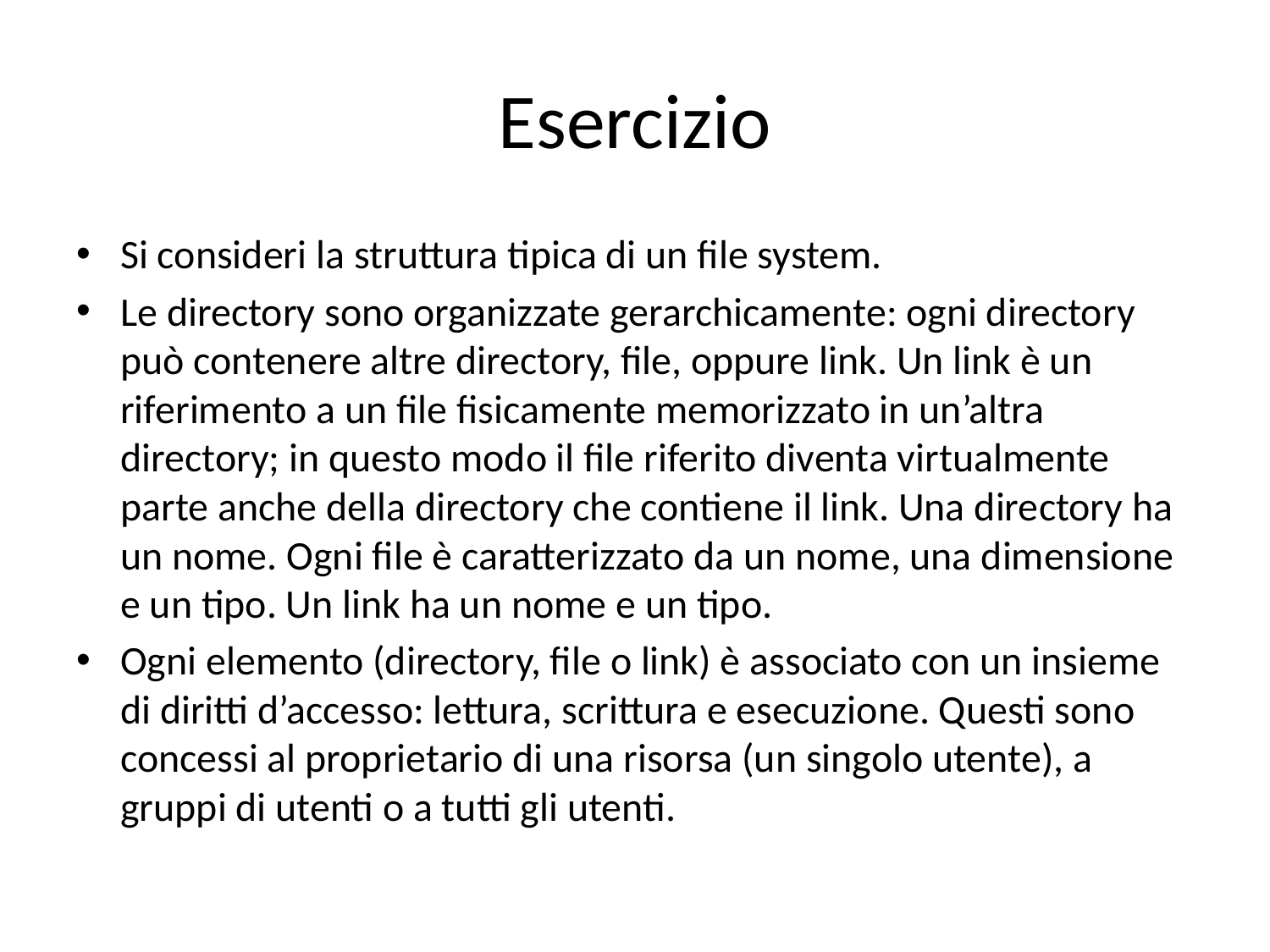

# Esercizio
Si consideri la struttura tipica di un file system.
Le directory sono organizzate gerarchicamente: ogni directory può contenere altre directory, file, oppure link. Un link è un riferimento a un file fisicamente memorizzato in un’altra directory; in questo modo il file riferito diventa virtualmente parte anche della directory che contiene il link. Una directory ha un nome. Ogni file è caratterizzato da un nome, una dimensione e un tipo. Un link ha un nome e un tipo.
Ogni elemento (directory, file o link) è associato con un insieme di diritti d’accesso: lettura, scrittura e esecuzione. Questi sono concessi al proprietario di una risorsa (un singolo utente), a gruppi di utenti o a tutti gli utenti.